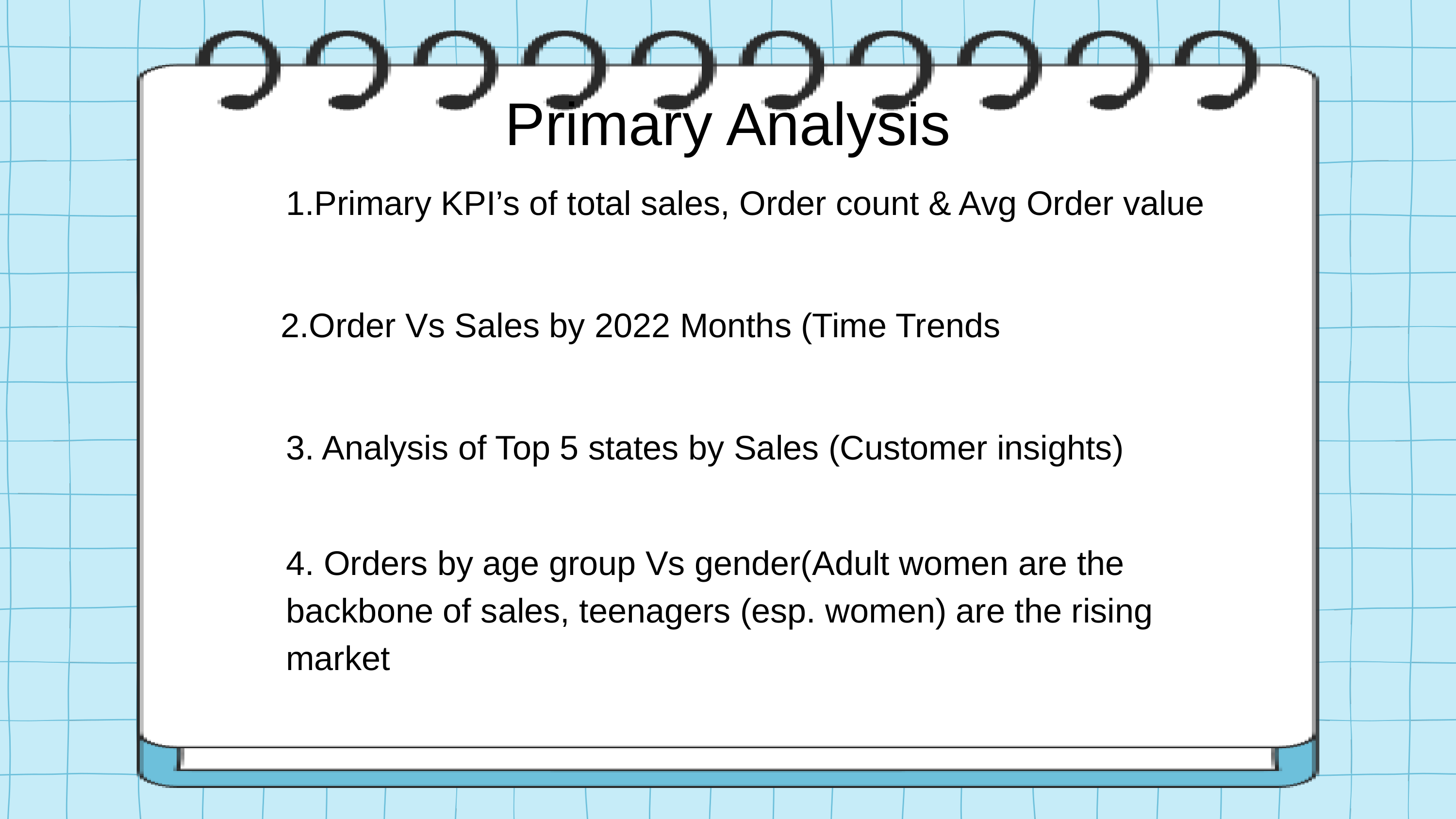

Primary Analysis
1.Primary KPI’s of total sales, Order count & Avg Order value
2.Order Vs Sales by 2022 Months (Time Trends
3. Analysis of Top 5 states by Sales (Customer insights)
4. Orders by age group Vs gender(Adult women are the backbone of sales, teenagers (esp. women) are the rising market